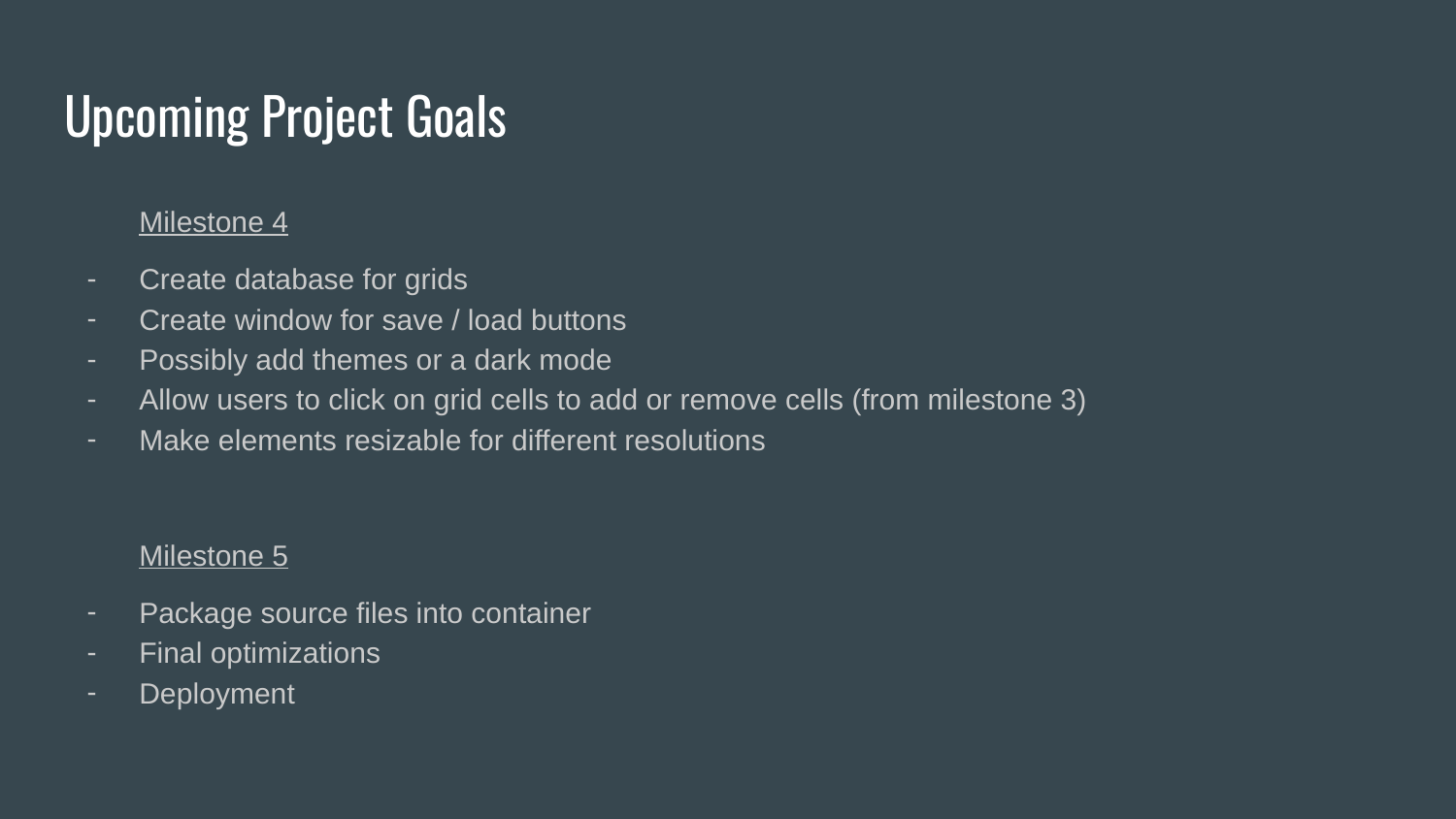

# Upcoming Project Goals
Milestone 4
Create database for grids
Create window for save / load buttons
Possibly add themes or a dark mode
Allow users to click on grid cells to add or remove cells (from milestone 3)
Make elements resizable for different resolutions

Milestone 5
Package source files into container
Final optimizations
Deployment